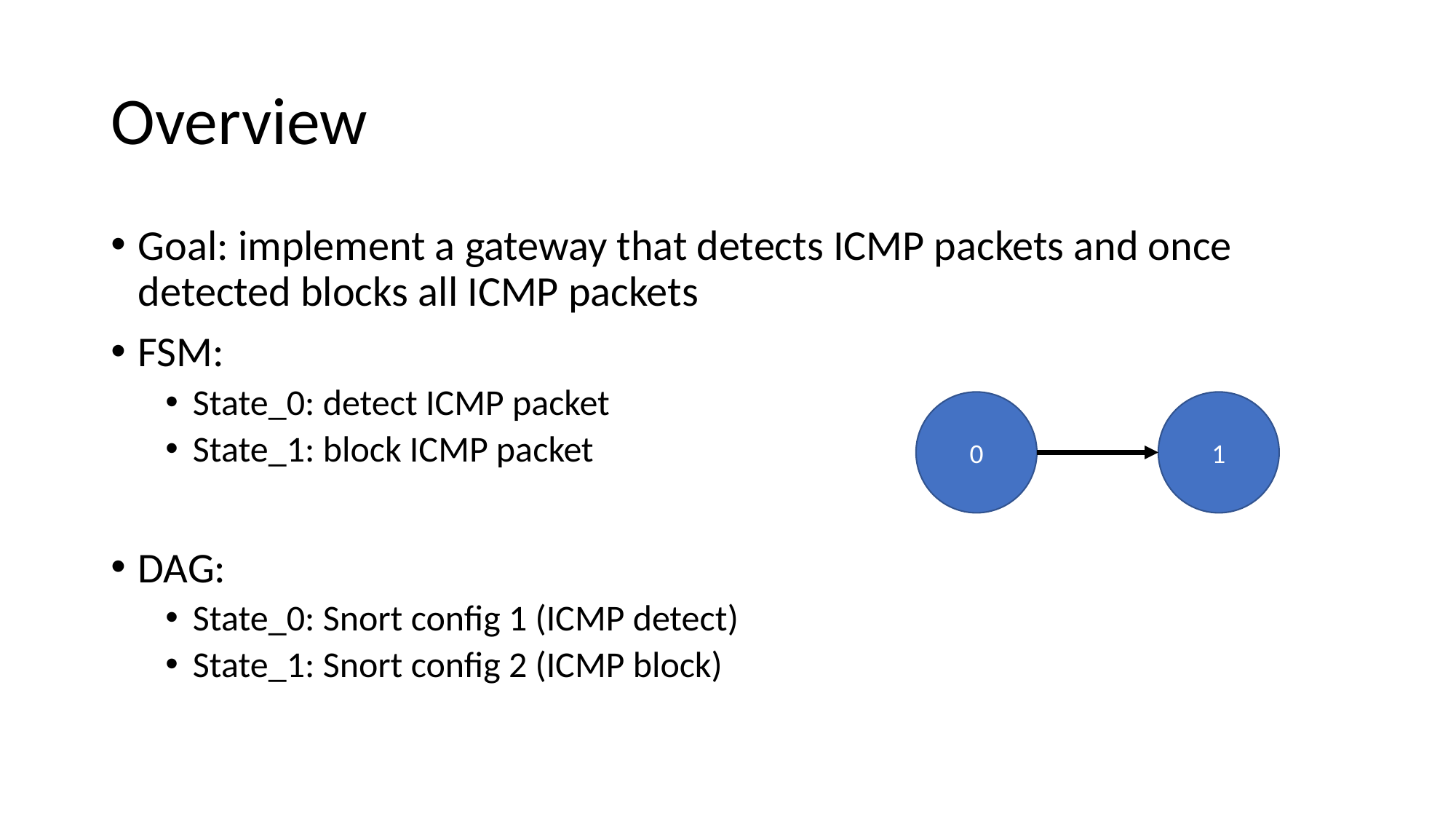

# Overview
Goal: implement a gateway that detects ICMP packets and once detected blocks all ICMP packets
FSM:
State_0: detect ICMP packet
State_1: block ICMP packet

DAG:
State_0: Snort config 1 (ICMP detect)
State_1: Snort config 2 (ICMP block)

1
0